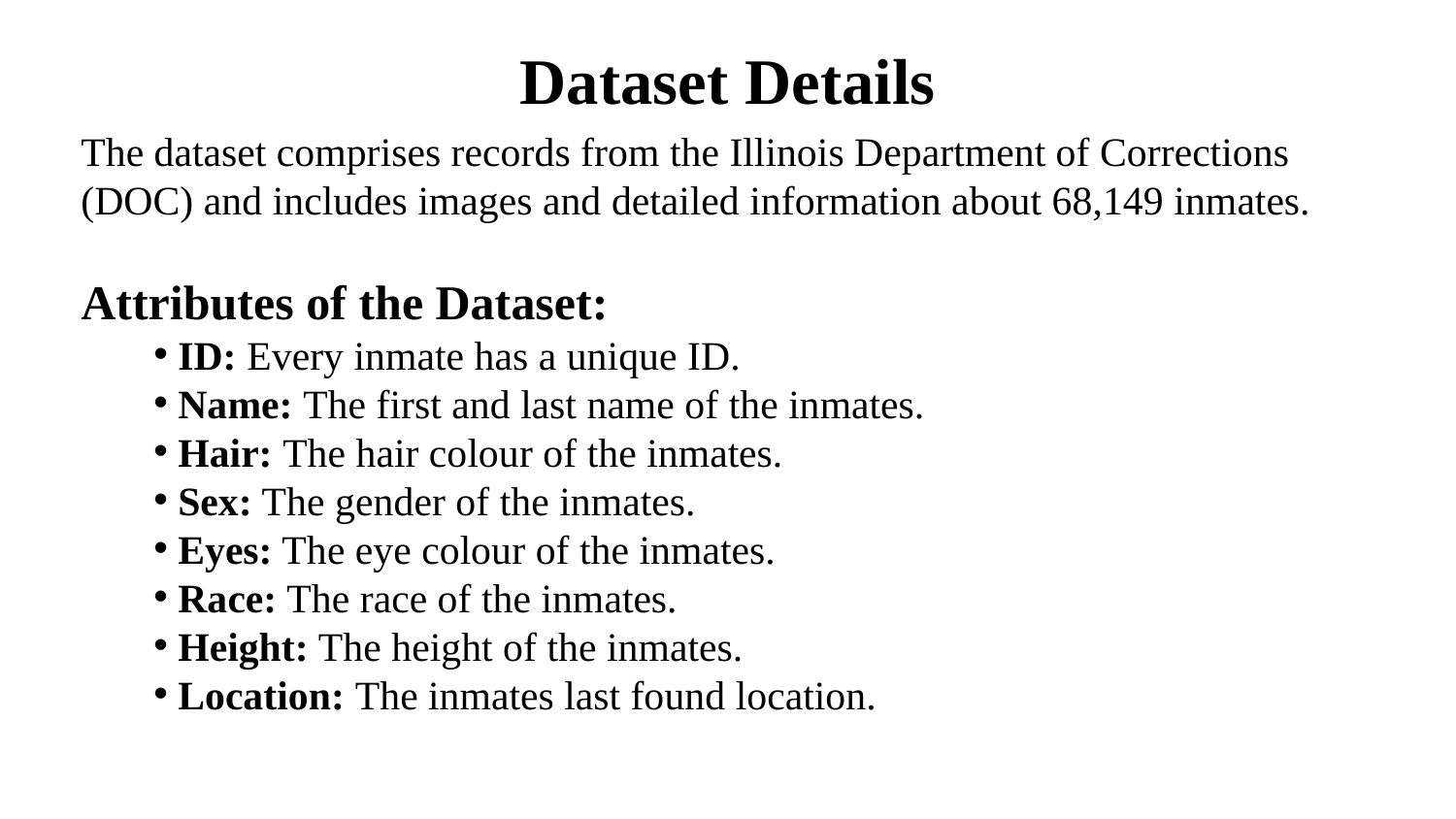

Dataset Details
The dataset comprises records from the Illinois Department of Corrections (DOC) and includes images and detailed information about 68,149 inmates.

Attributes of the Dataset:
 ID: Every inmate has a unique ID.
 Name: The first and last name of the inmates.
 Hair: The hair colour of the inmates.
 Sex: The gender of the inmates.
 Eyes: The eye colour of the inmates.
 Race: The race of the inmates.
 Height: The height of the inmates.
 Location: The inmates last found location.